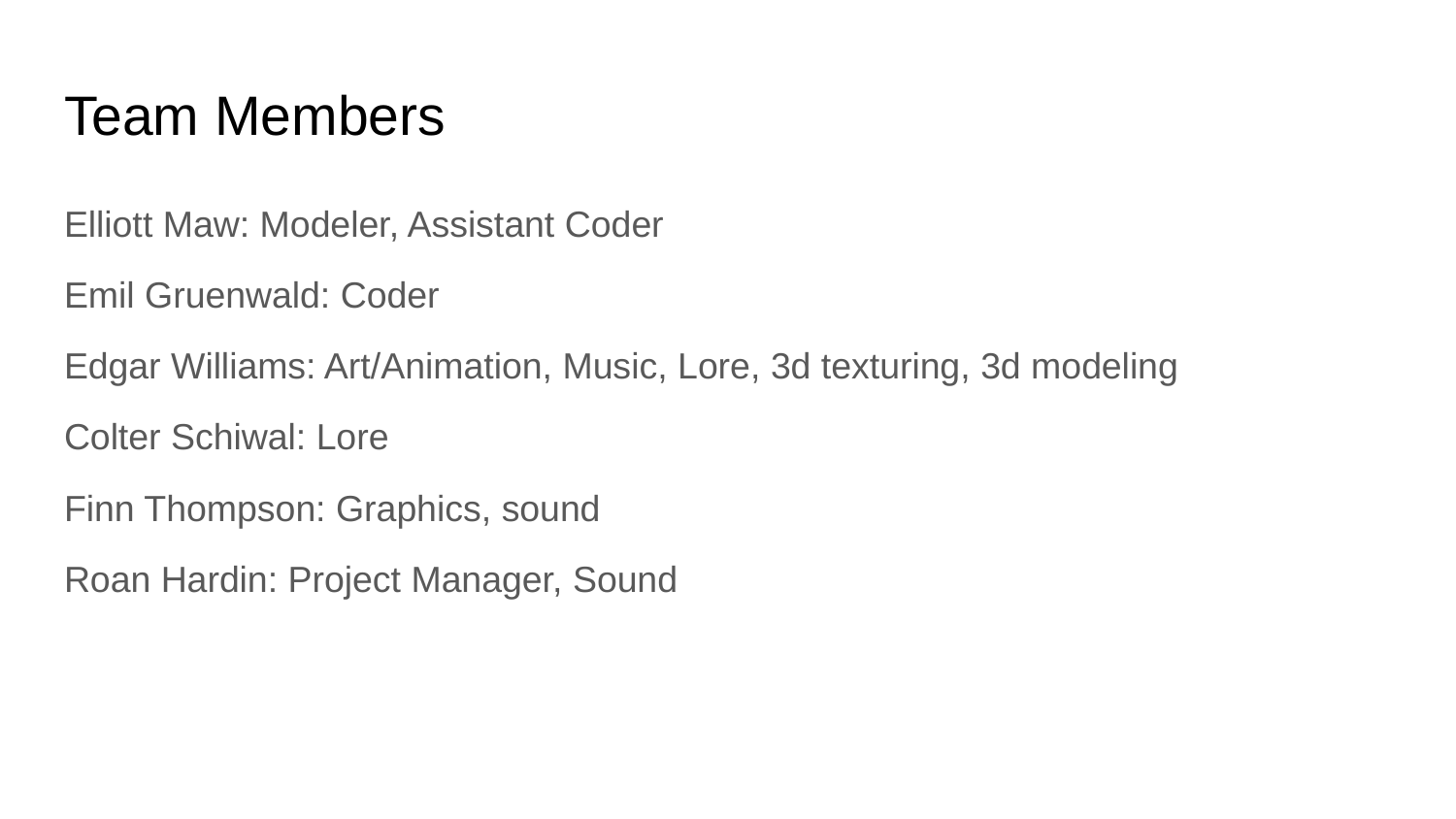

# Team Members
Elliott Maw: Modeler, Assistant Coder
Emil Gruenwald: Coder
Edgar Williams: Art/Animation, Music, Lore, 3d texturing, 3d modeling
Colter Schiwal: Lore
Finn Thompson: Graphics, sound
Roan Hardin: Project Manager, Sound